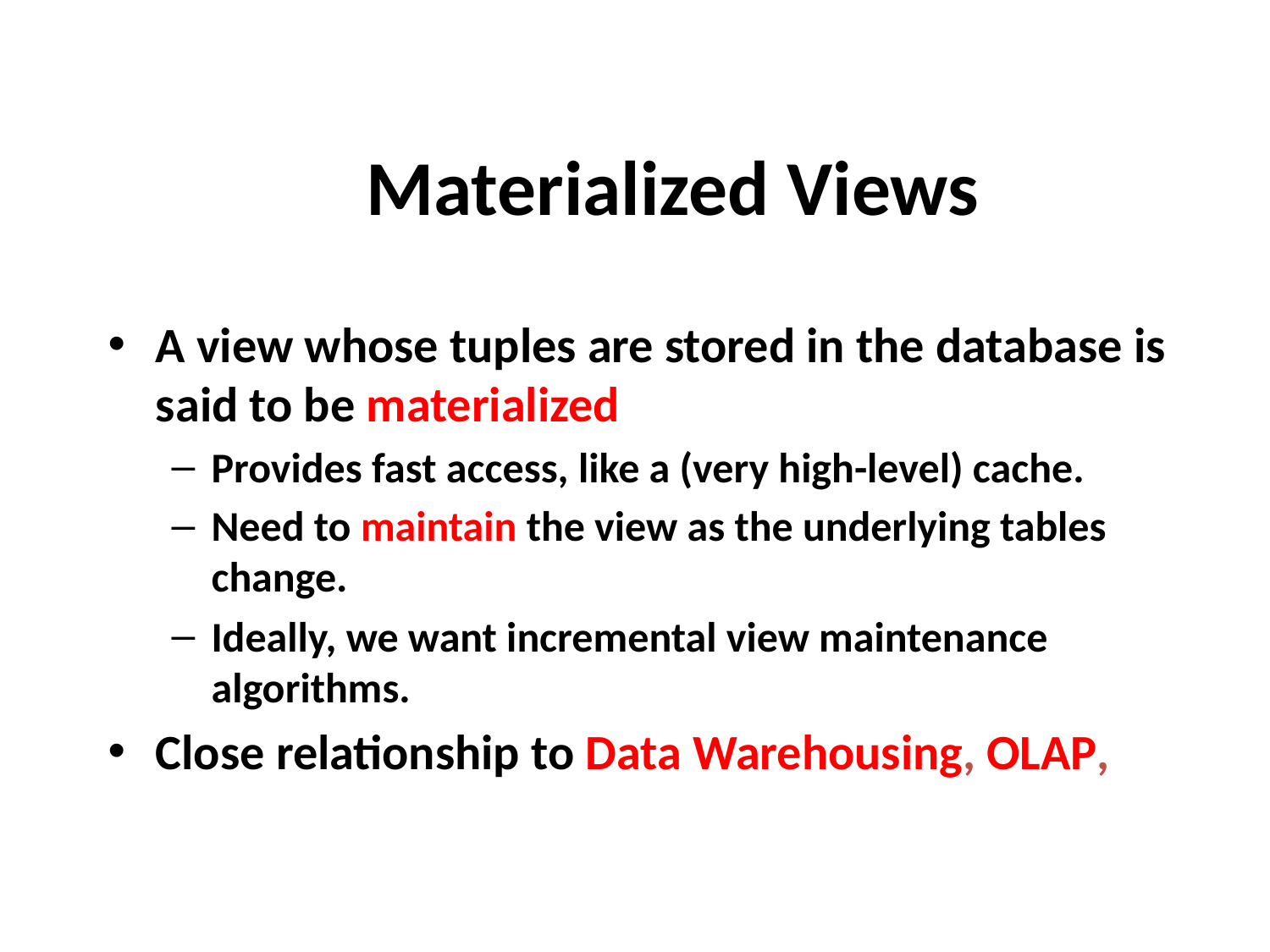

# Materialized Views
A view whose tuples are stored in the database is said to be materialized
Provides fast access, like a (very high-level) cache.
Need to maintain the view as the underlying tables change.
Ideally, we want incremental view maintenance algorithms.
Close relationship to Data Warehousing, OLAP,